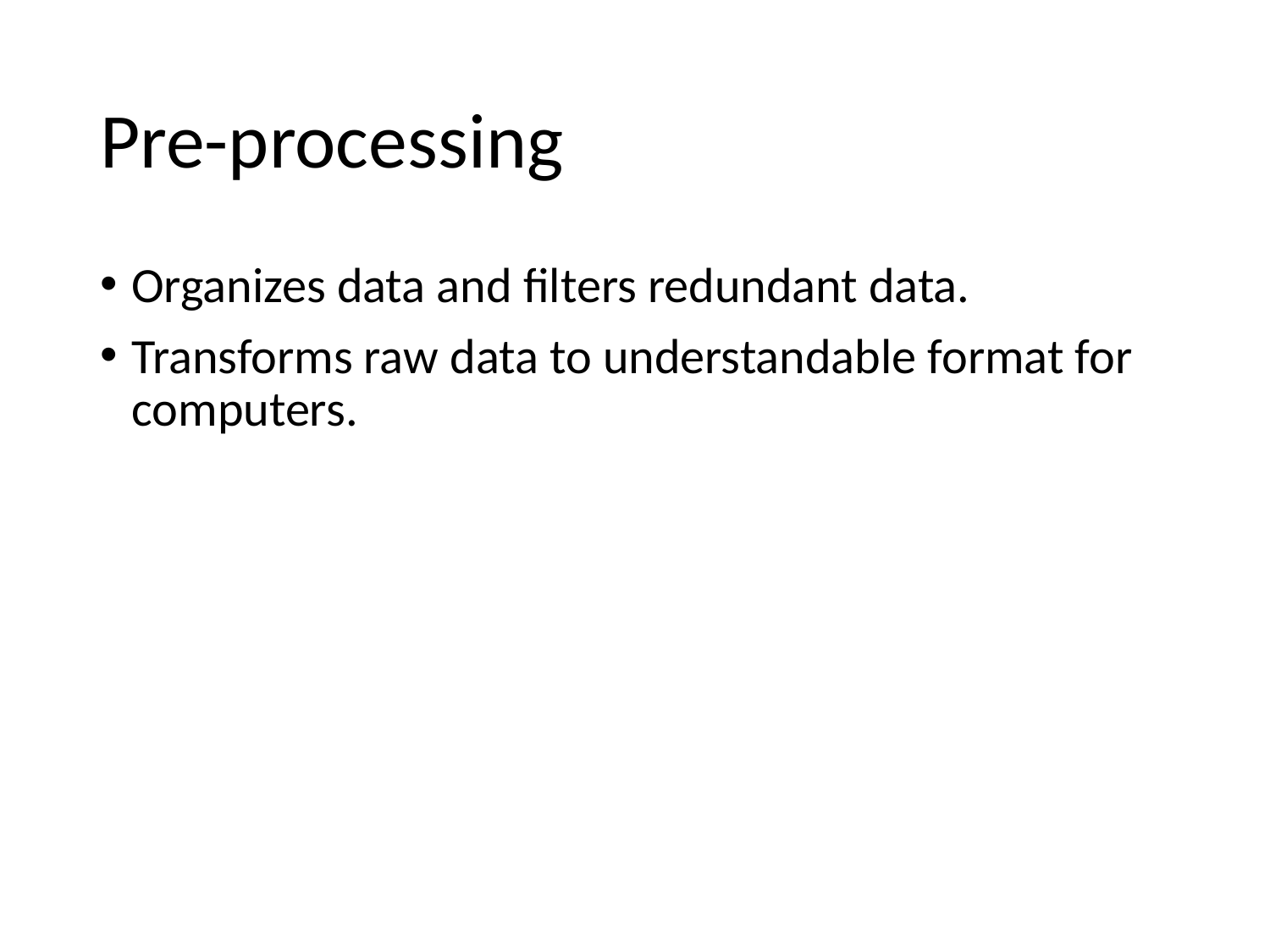

# Pre-processing
Organizes data and filters redundant data.
Transforms raw data to understandable format for computers.